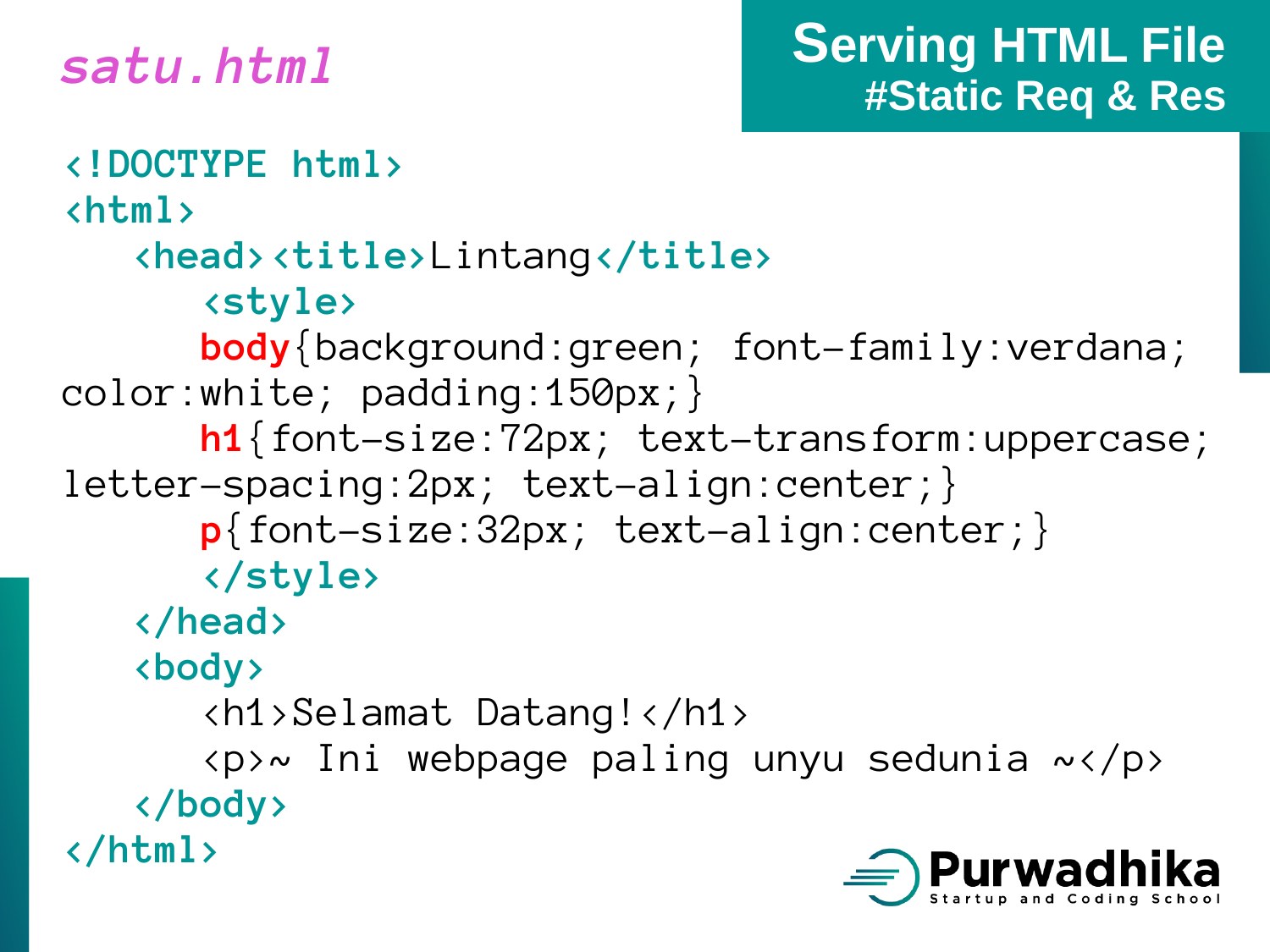

Serving HTML File
#Static Req & Res

satu.html

<!DOCTYPE html>
<html>
   <head><title>Lintang</title>
      <style>
      body{background:green; font-family:verdana; color:white; padding:150px;}
      h1{font-size:72px; text-transform:uppercase; letter-spacing:2px; text-align:center;}
      p{font-size:32px; text-align:center;}
      </style>
   </head>
   <body>
      <h1>Selamat Datang!</h1>
      <p>~ Ini webpage paling unyu sedunia ~</p>
   </body>
</html>